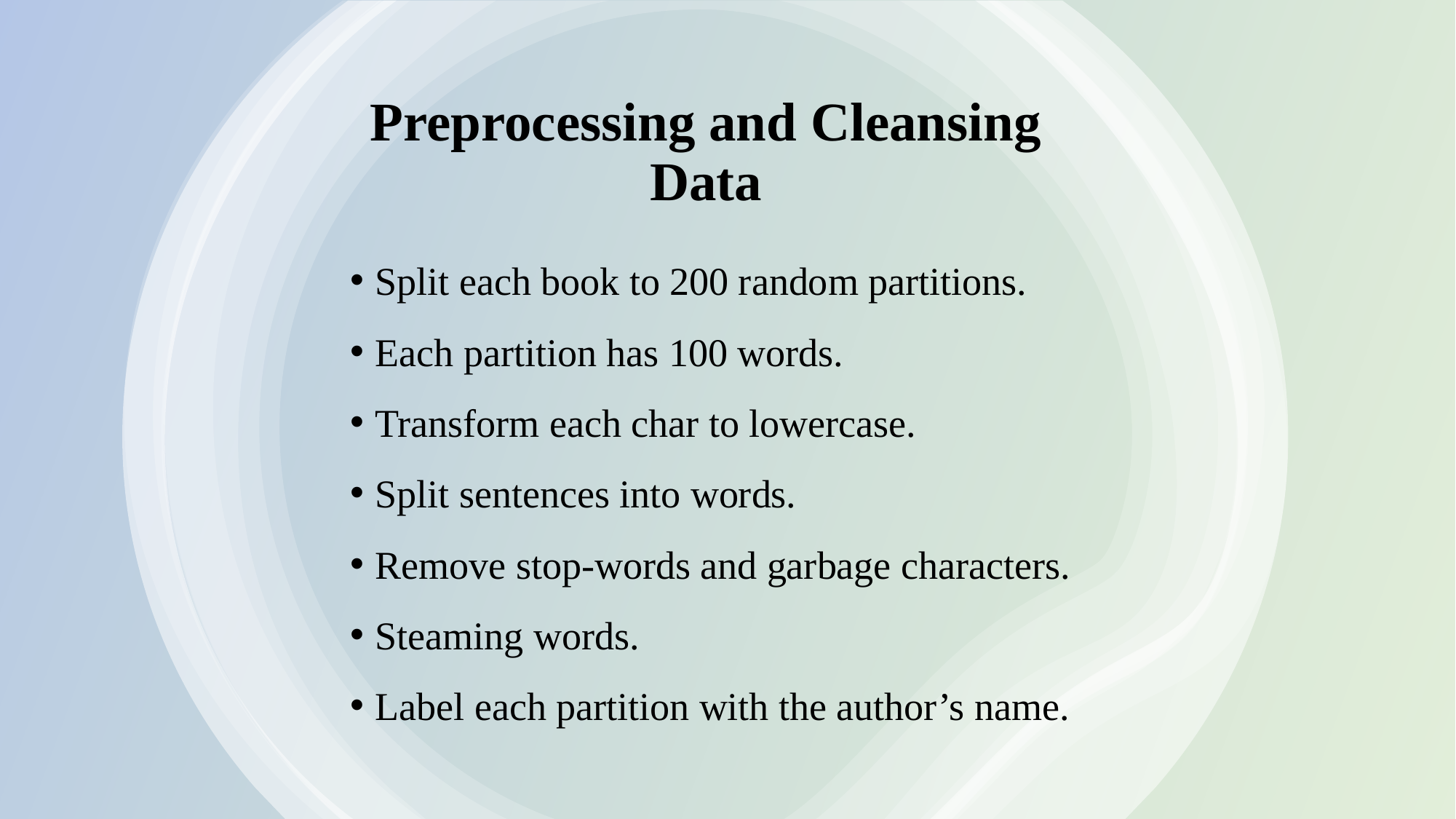

# Preprocessing and Cleansing Data
Split each book to 200 random partitions.
Each partition has 100 words.
Transform each char to lowercase.
Split sentences into words.
Remove stop-words and garbage characters.
Steaming words.
Label each partition with the author’s name.